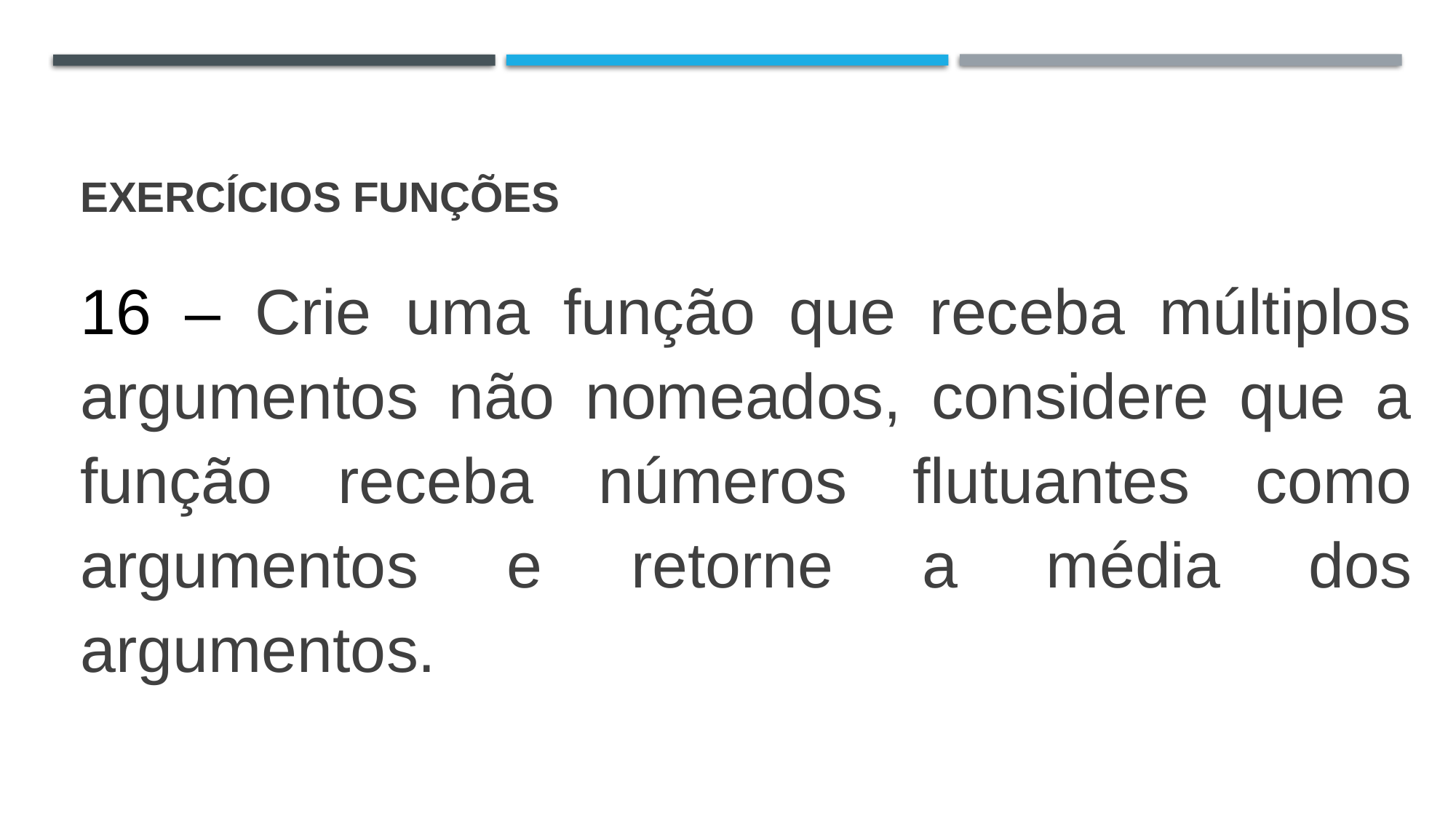

# Exercícios funções
16 – Crie uma função que receba múltiplos argumentos não nomeados, considere que a função receba números flutuantes como argumentos e retorne a média dos argumentos.